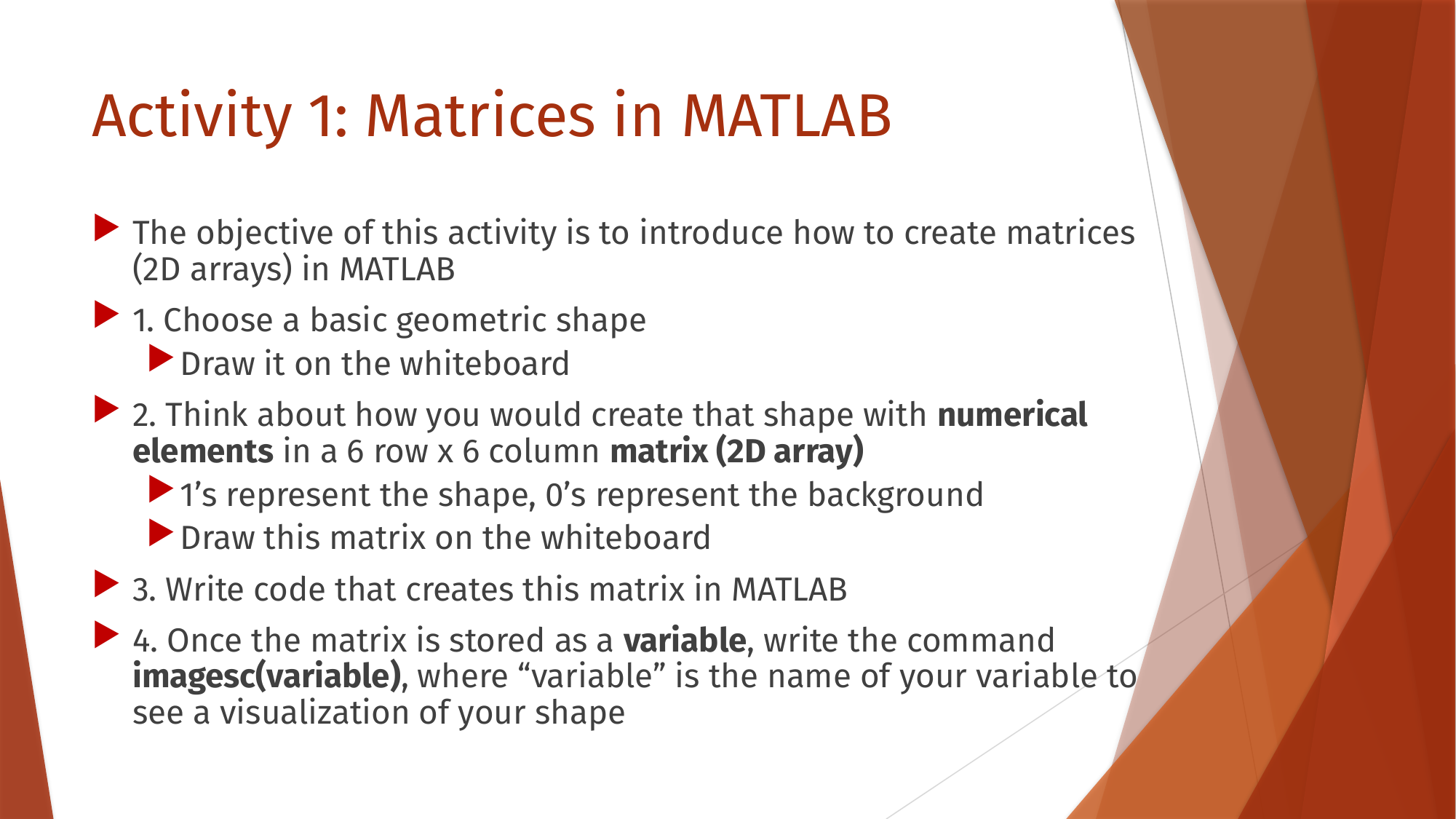

# Activity 1: Matrices in MATLAB
The objective of this activity is to introduce how to create matrices (2D arrays) in MATLAB
1. Choose a basic geometric shape
Draw it on the whiteboard
2. Think about how you would create that shape with numerical elements in a 6 row x 6 column matrix (2D array)
1’s represent the shape, 0’s represent the background
Draw this matrix on the whiteboard
3. Write code that creates this matrix in MATLAB
4. Once the matrix is stored as a variable, write the command imagesc(variable), where “variable” is the name of your variable to see a visualization of your shape